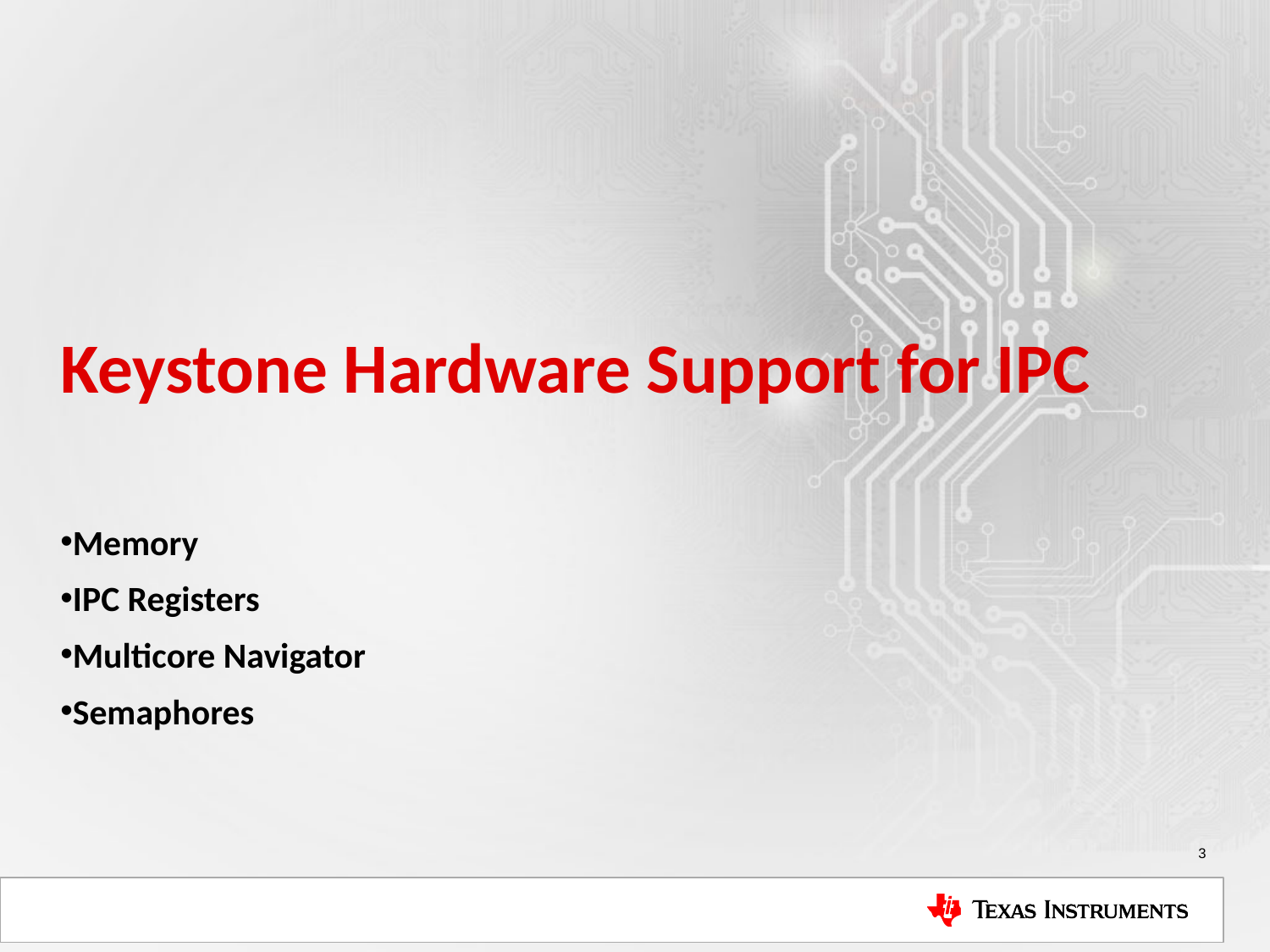

# Keystone Hardware Support for IPC
Memory
IPC Registers
Multicore Navigator
Semaphores

3